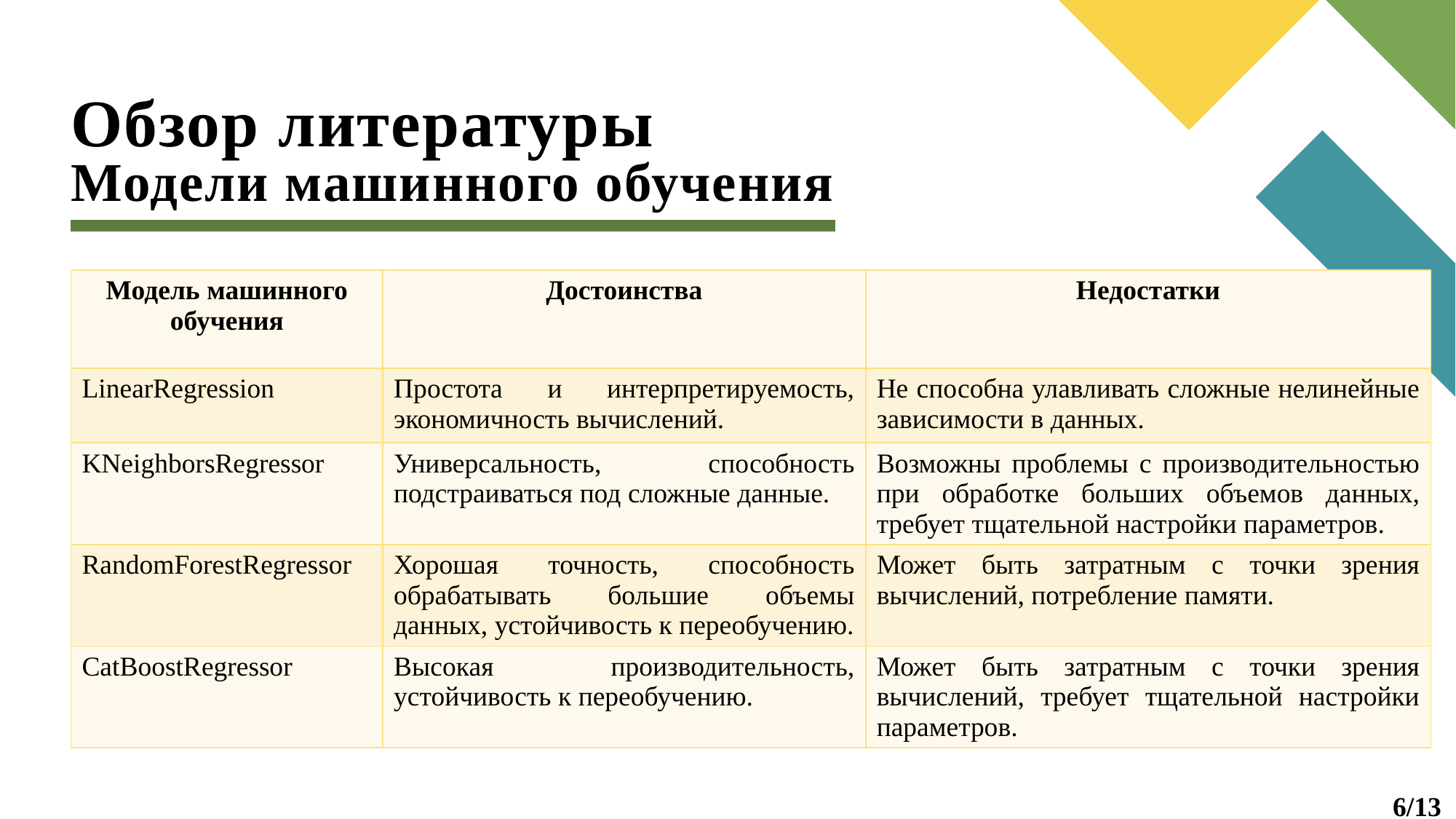

# Обзор литературы Модели машинного обучения
| Модель машинного обучения | Достоинства | Недостатки |
| --- | --- | --- |
| LinearRegression | Простота и интерпретируемость, экономичность вычислений. | Не способна улавливать сложные нелинейные зависимости в данных. |
| KNeighborsRegressor | Универсальность, способность подстраиваться под сложные данные. | Возможны проблемы с производительностью при обработке больших объемов данных, требует тщательной настройки параметров. |
| RandomForestRegressor | Хорошая точность, способность обрабатывать большие объемы данных, устойчивость к переобучению. | Может быть затратным с точки зрения вычислений, потребление памяти. |
| CatBoostRegressor | Высокая производительность, устойчивость к переобучению. | Может быть затратным с точки зрения вычислений, требует тщательной настройки параметров. |
6/13